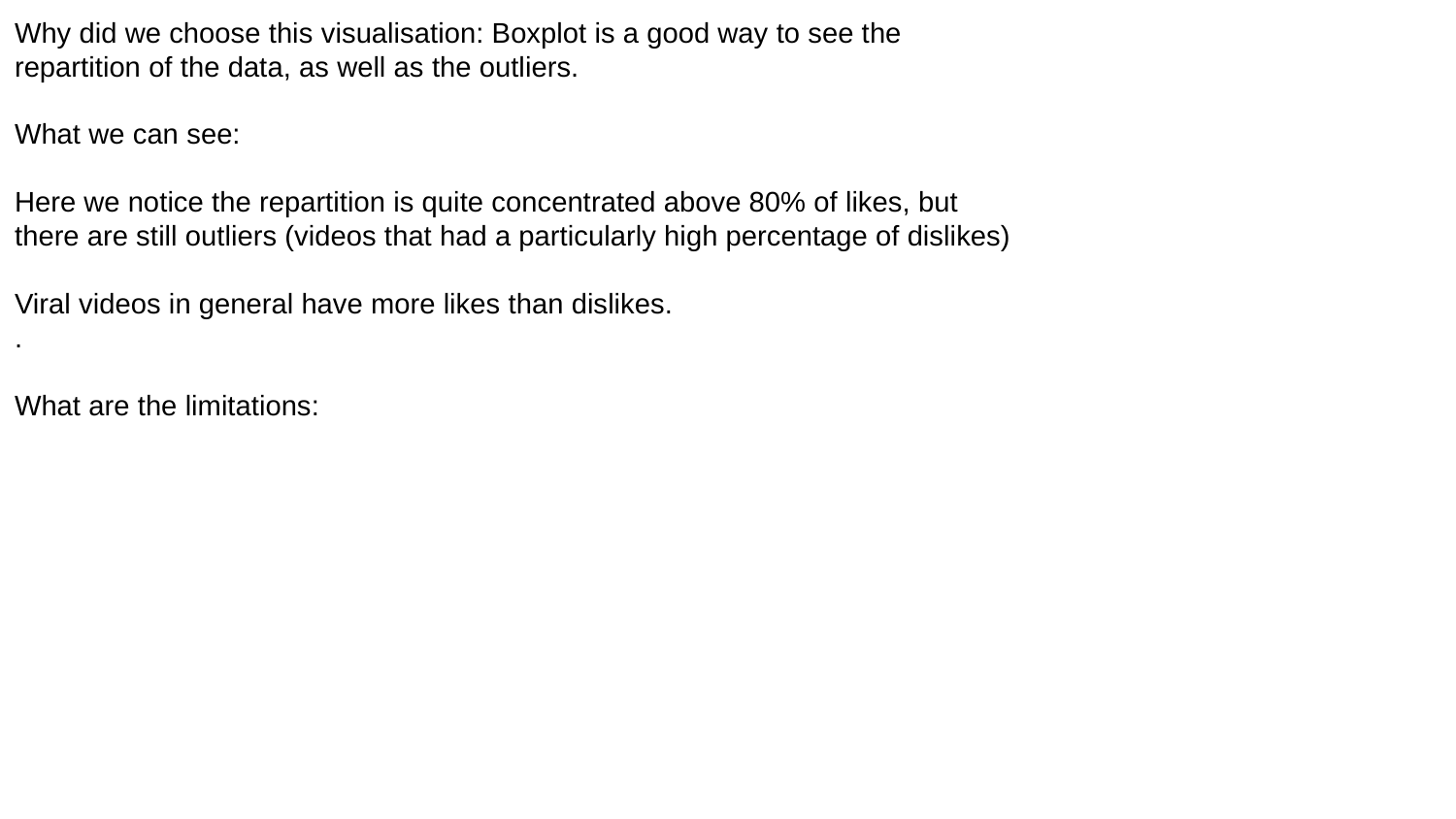

Why did we choose this visualisation: Boxplot is a good way to see the repartition of the data, as well as the outliers.

What we can see:

Here we notice the repartition is quite concentrated above 80% of likes, but there are still outliers (videos that had a particularly high percentage of dislikes)

Viral videos in general have more likes than dislikes.
.

What are the limitations: